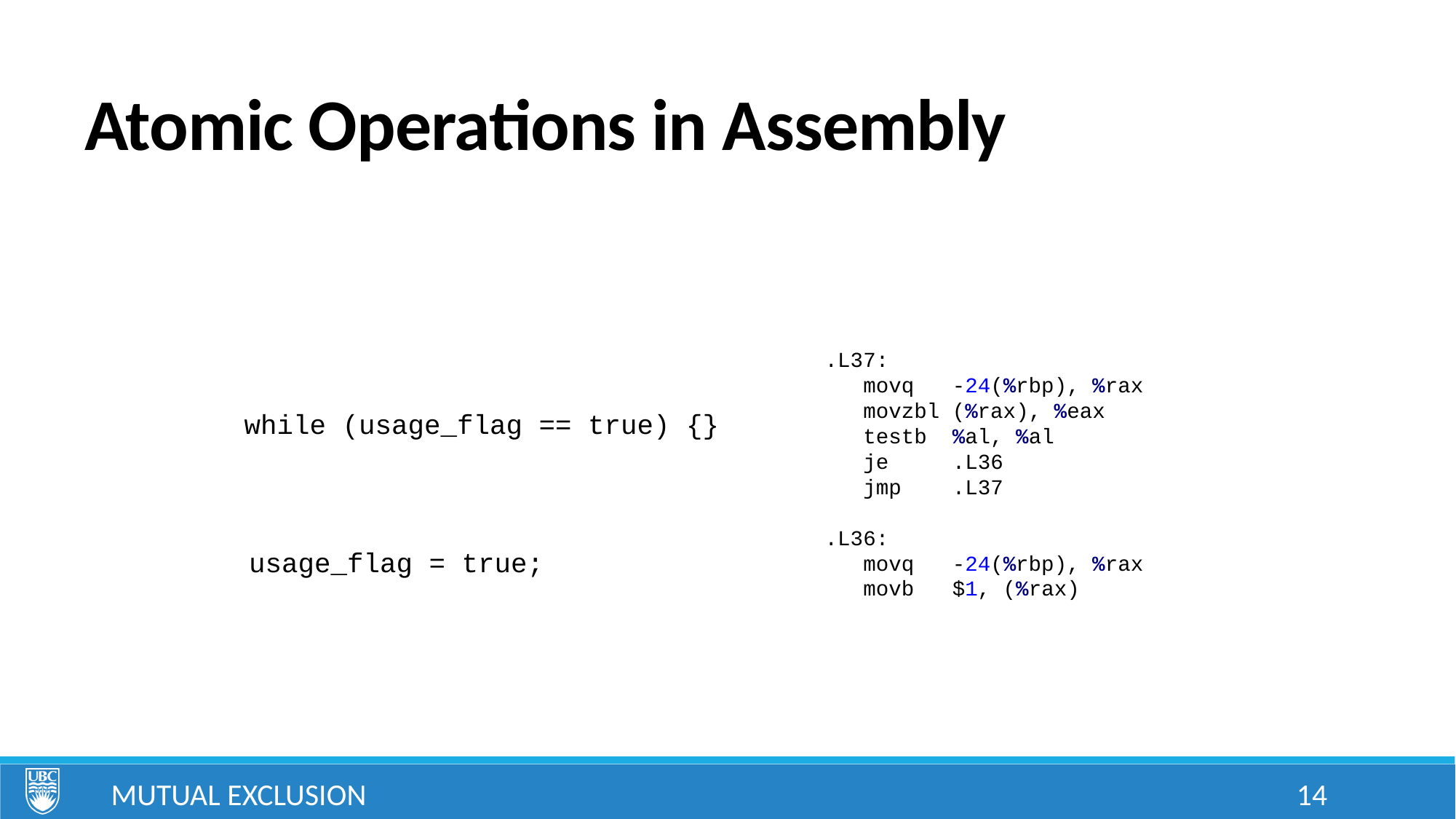

# Atomic Operations in Assembly
.L37:
   movq   -24(%rbp), %rax
   movzbl (%rax), %eax
   testb  %al, %al
   je     .L36
   jmp    .L37
.L36:
   movq   -24(%rbp), %rax
   movb   $1, (%rax)
while (usage_flag == true) {}
usage_flag = true;
Mutual Exclusion
14